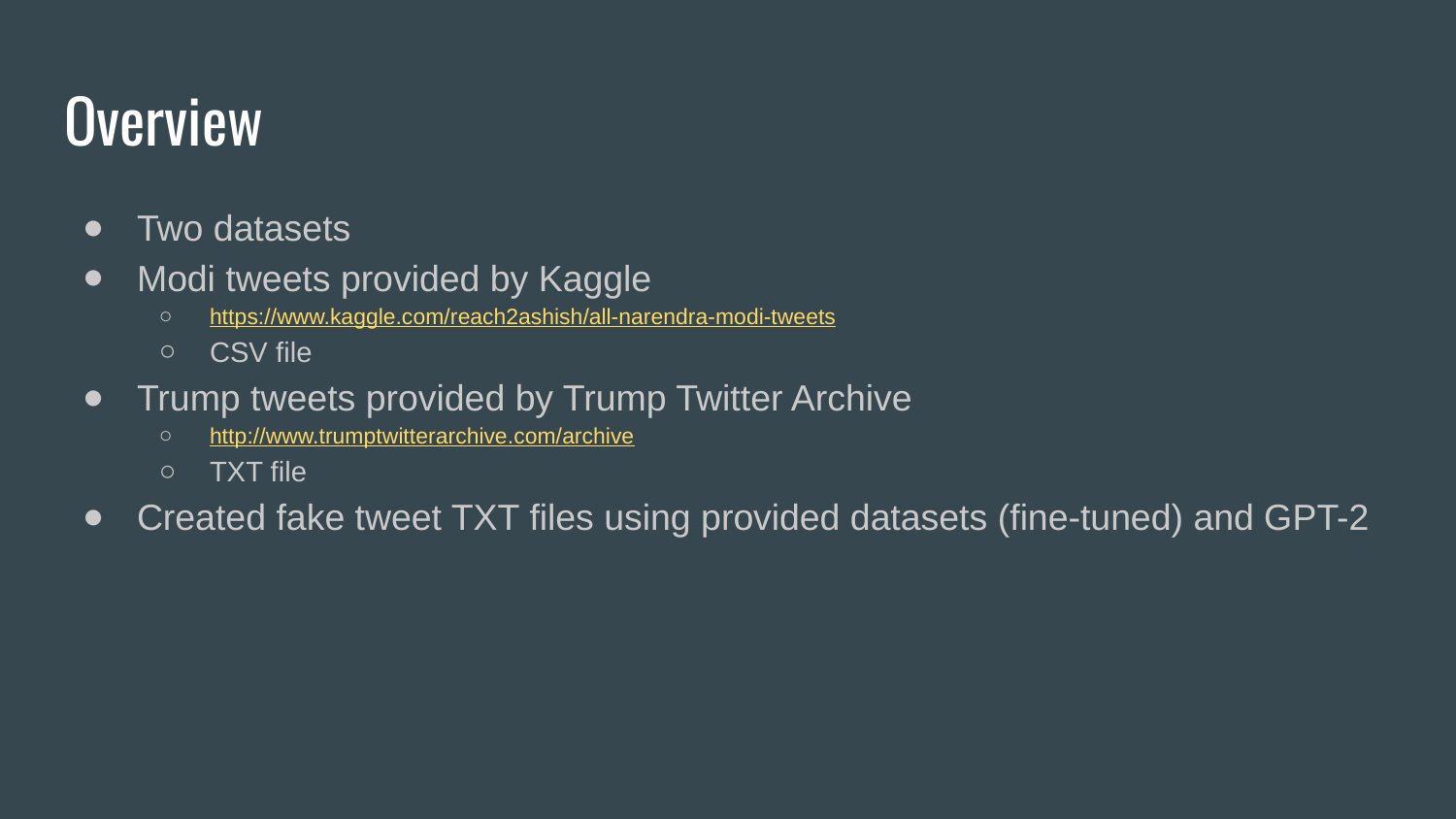

# Overview
Two datasets
Modi tweets provided by Kaggle
https://www.kaggle.com/reach2ashish/all-narendra-modi-tweets
CSV file
Trump tweets provided by Trump Twitter Archive
http://www.trumptwitterarchive.com/archive
TXT file
Created fake tweet TXT files using provided datasets (fine-tuned) and GPT-2